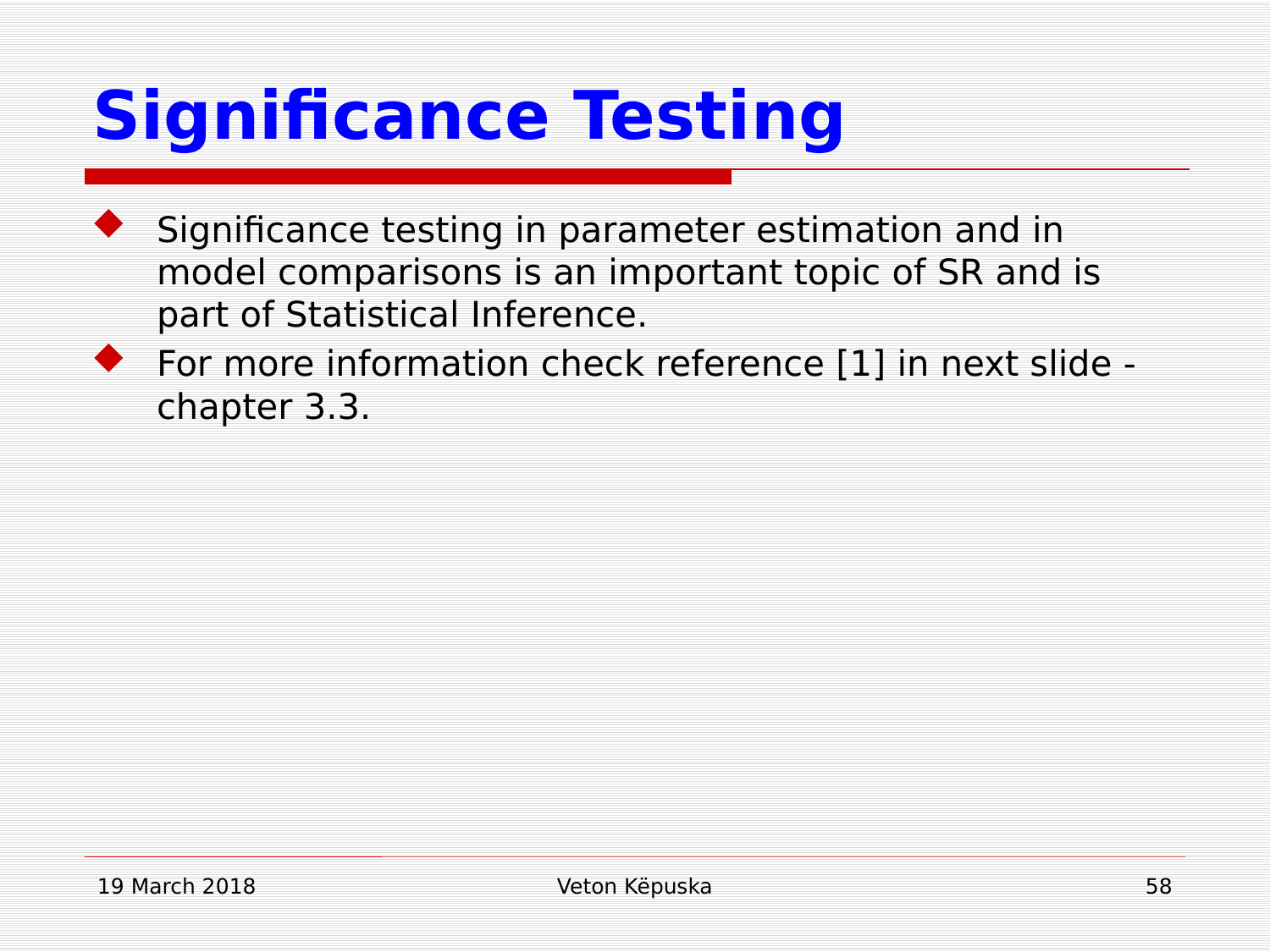

# Significance Testing
Significance testing in parameter estimation and in model comparisons is an important topic of SR and is part of Statistical Inference.
For more information check reference [1] in next slide - chapter 3.3.
19 March 2018
Veton Këpuska
58